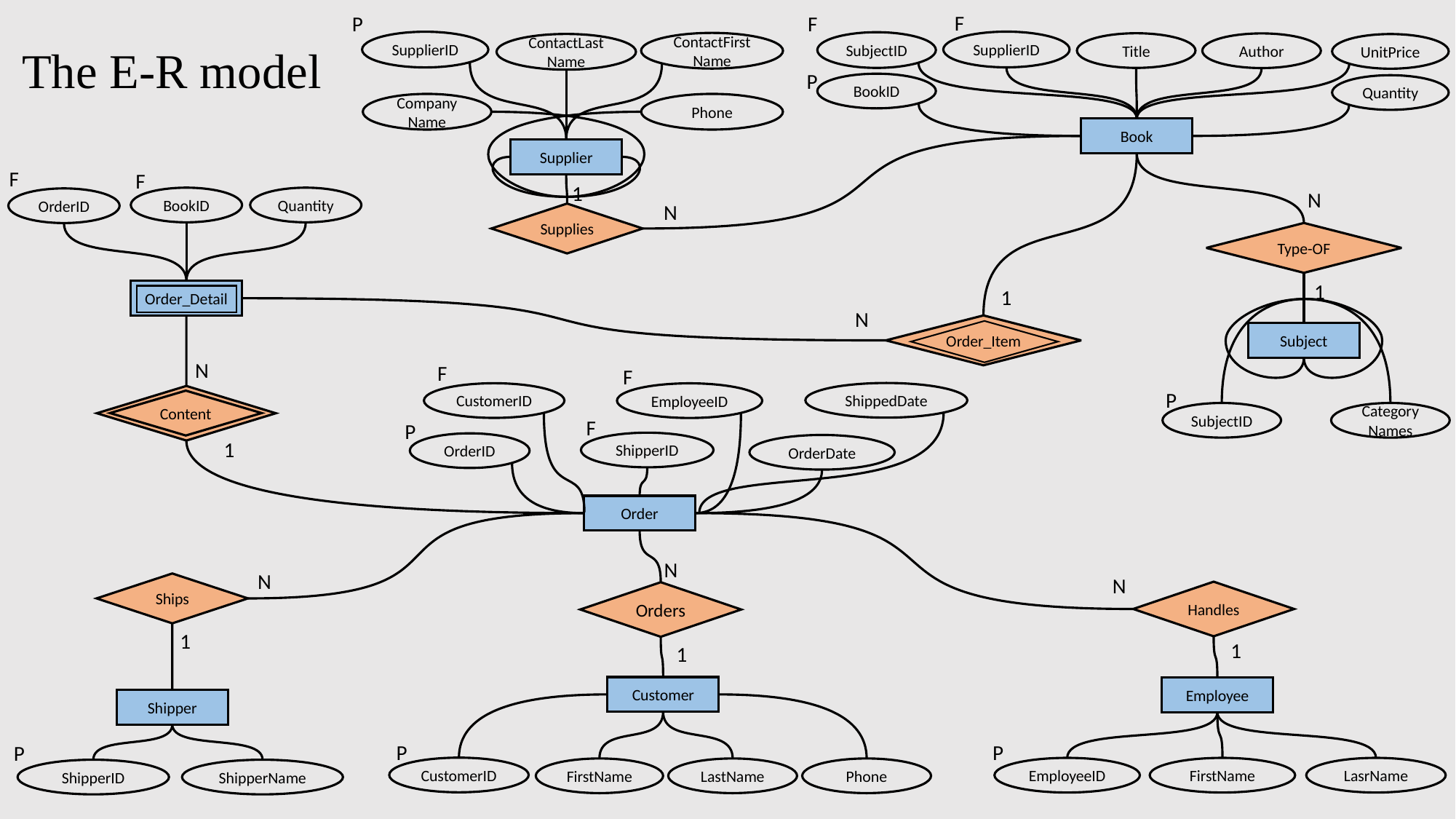

F
F
P
SupplierID
SupplierID
SubjectID
ContactFirstName
Title
Author
ContactLastName
UnitPrice
The E-R model
P
BookID
Quantity
CompanyName
Phone
Book
Supplier
F
F
1
N
BookID
Quantity
OrderID
N
Supplies
Type-OF
1
1
Order_Detail
N
Order_Item
Subject
N
F
F
P
ShippedDate
CustomerID
EmployeeID
Content
Content
SubjectID
Category Names
F
P
1
ShipperID
OrderID
OrderDate
Order
N
N
N
Ships
Handles
Orders
1
1
1
Customer
Employee
Shipper
P
P
P
CustomerID
EmployeeID
LasrName
FirstName
FirstName
LastName
Phone
ShipperID
ShipperName